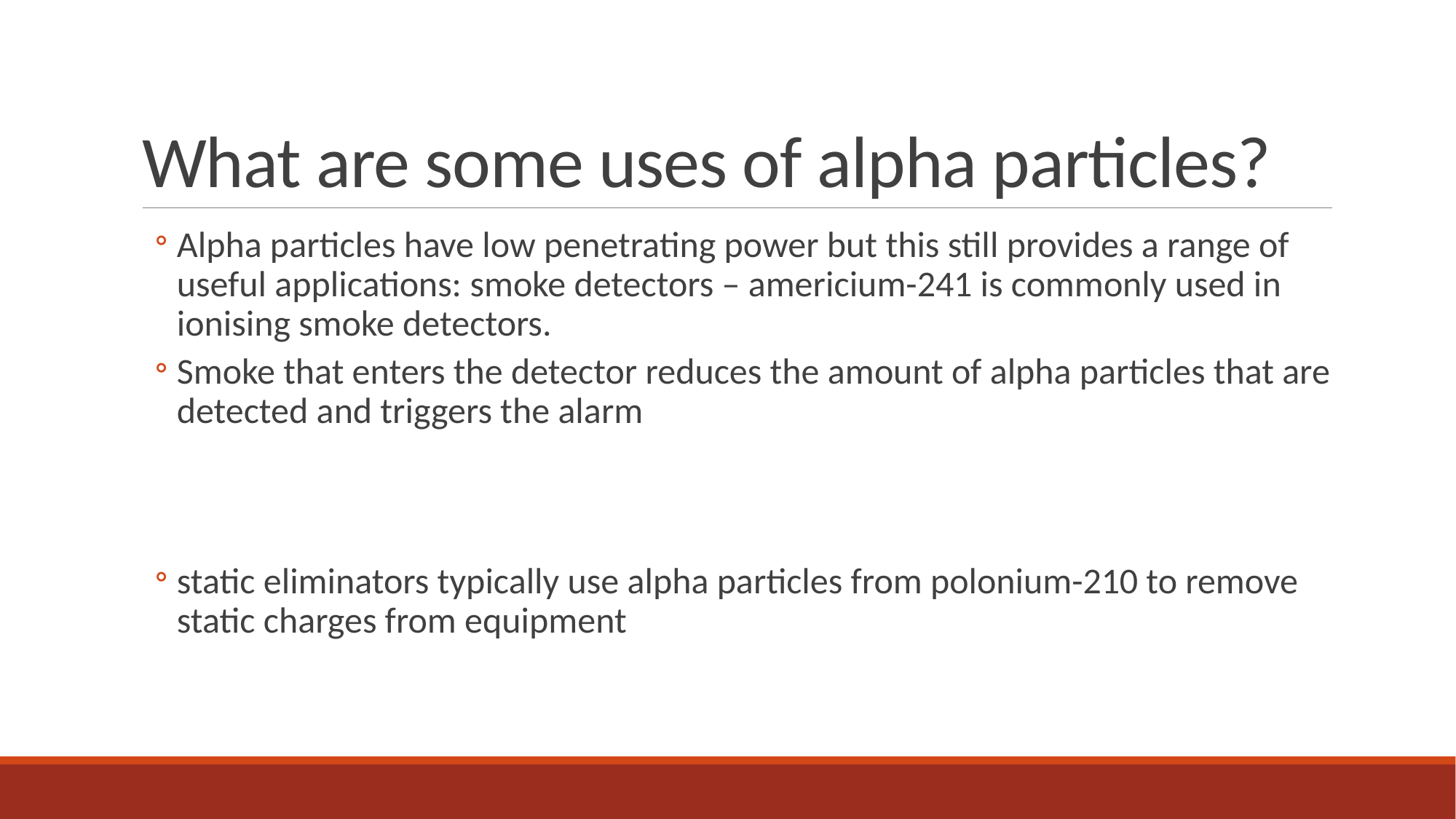

# What are some uses of alpha particles?
Alpha particles have low penetrating power but this still provides a range of useful applications: smoke detectors – americium-241 is commonly used in ionising smoke detectors.
Smoke that enters the detector reduces the amount of alpha particles that are detected and triggers the alarm

static eliminators typically use alpha particles from polonium-210 to remove static charges from equipment